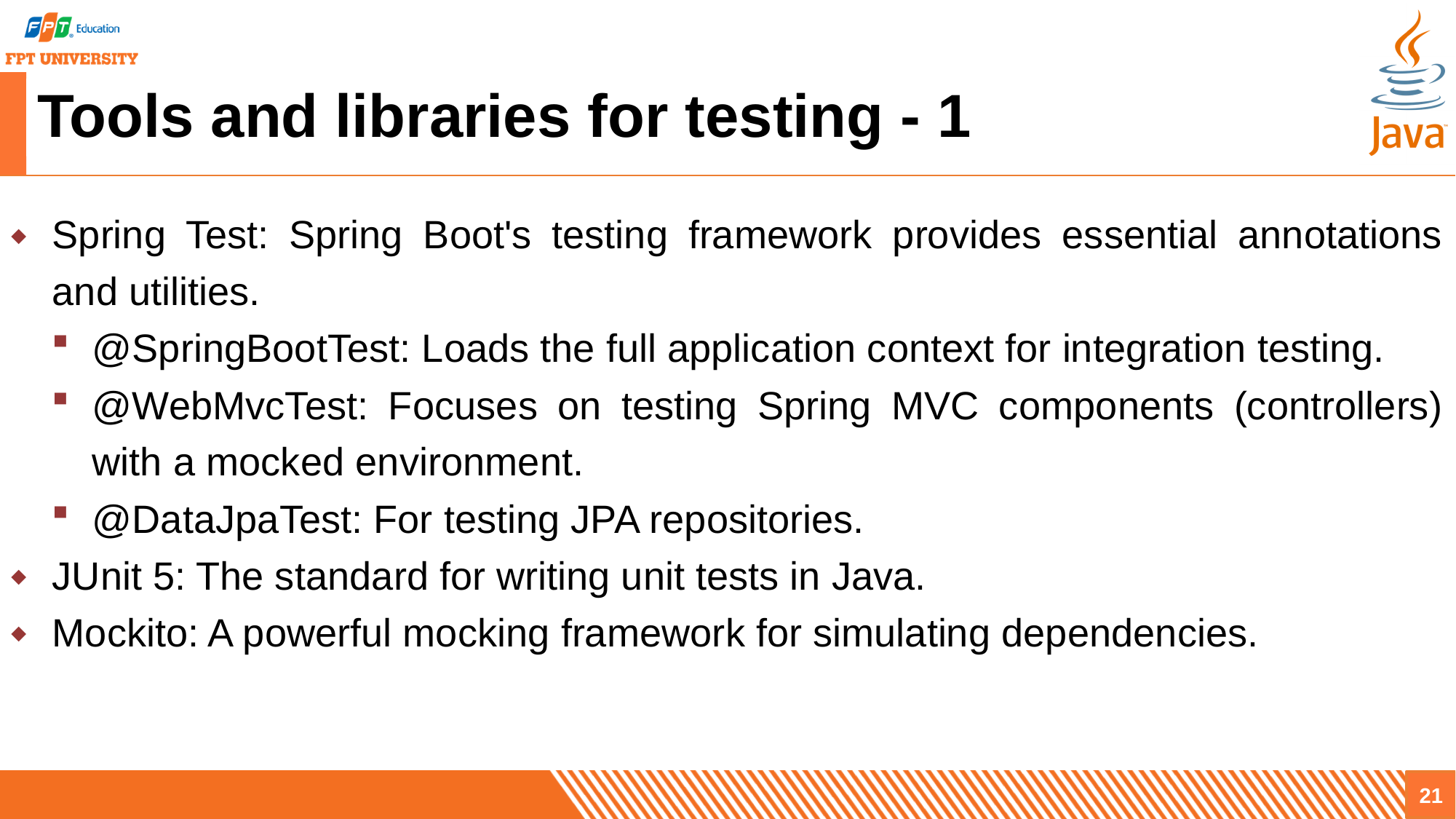

# Tools and libraries for testing - 1
Spring Test: Spring Boot's testing framework provides essential annotations and utilities.
@SpringBootTest: Loads the full application context for integration testing.
@WebMvcTest: Focuses on testing Spring MVC components (controllers) with a mocked environment.
@DataJpaTest: For testing JPA repositories.
JUnit 5: The standard for writing unit tests in Java.
Mockito: A powerful mocking framework for simulating dependencies.
21